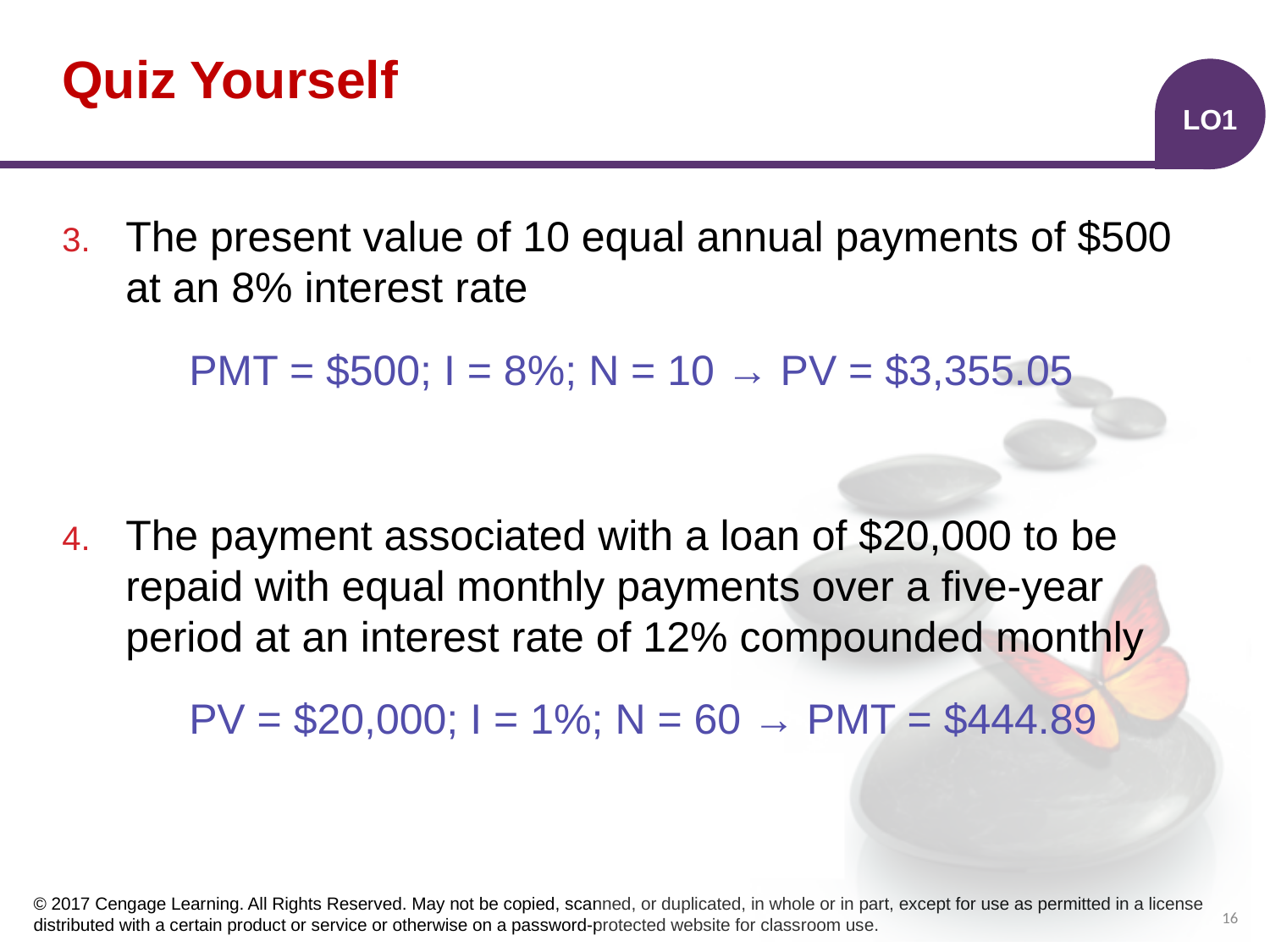

# Quiz Yourself
LO1
The present value of 10 equal annual payments of $500 at an 8% interest rate
	PMT = $500; I = 8%; N = 10 → PV = $3,355.05

The payment associated with a loan of $20,000 to be repaid with equal monthly payments over a five-year period at an interest rate of 12% compounded monthly
	PV = $20,000; I = 1%; N = 60 → PMT = $444.89

16